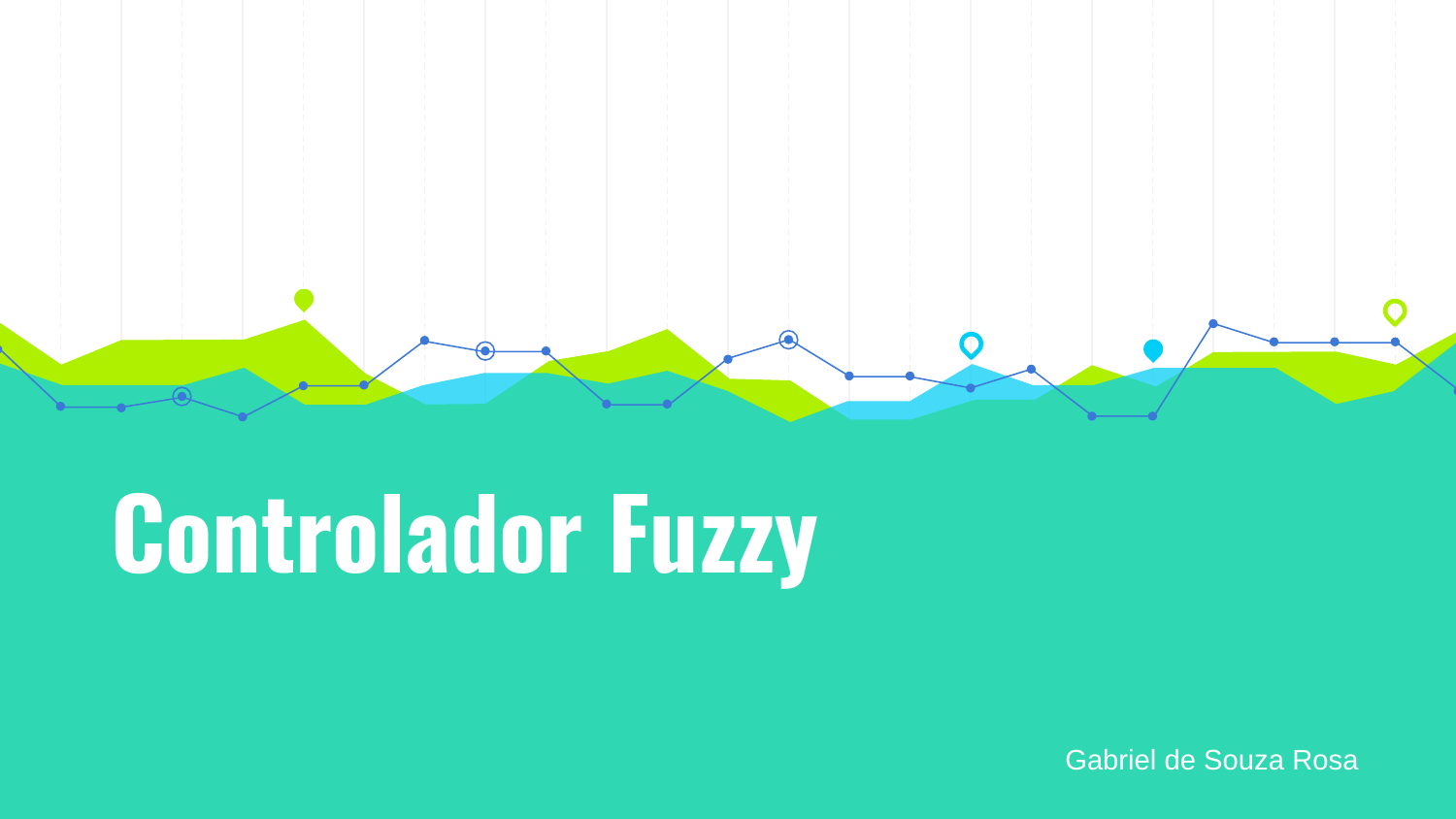

# Controlador Fuzzy
Gabriel de Souza Rosa